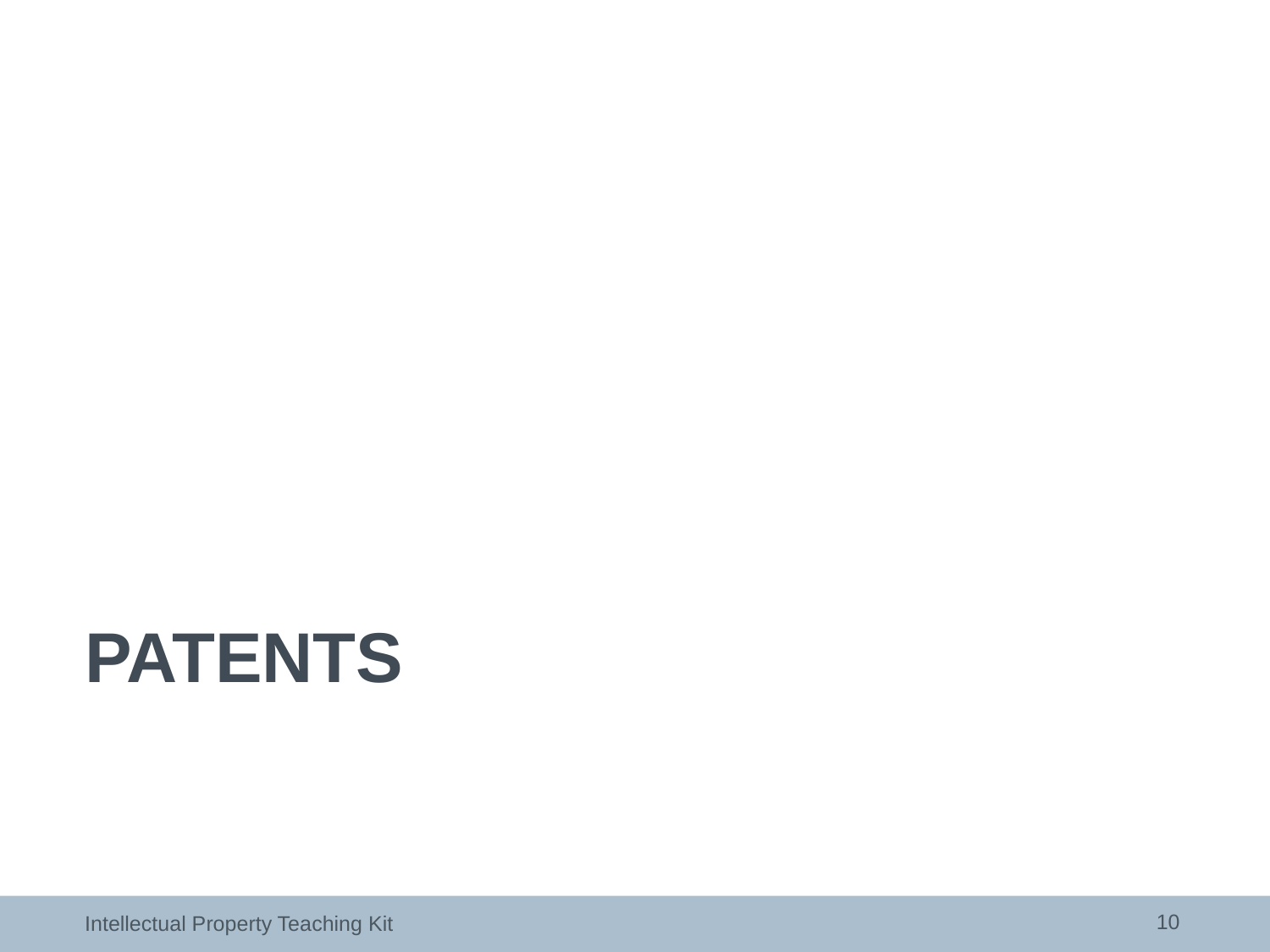

# PATENTS
10
Intellectual Property Teaching Kit